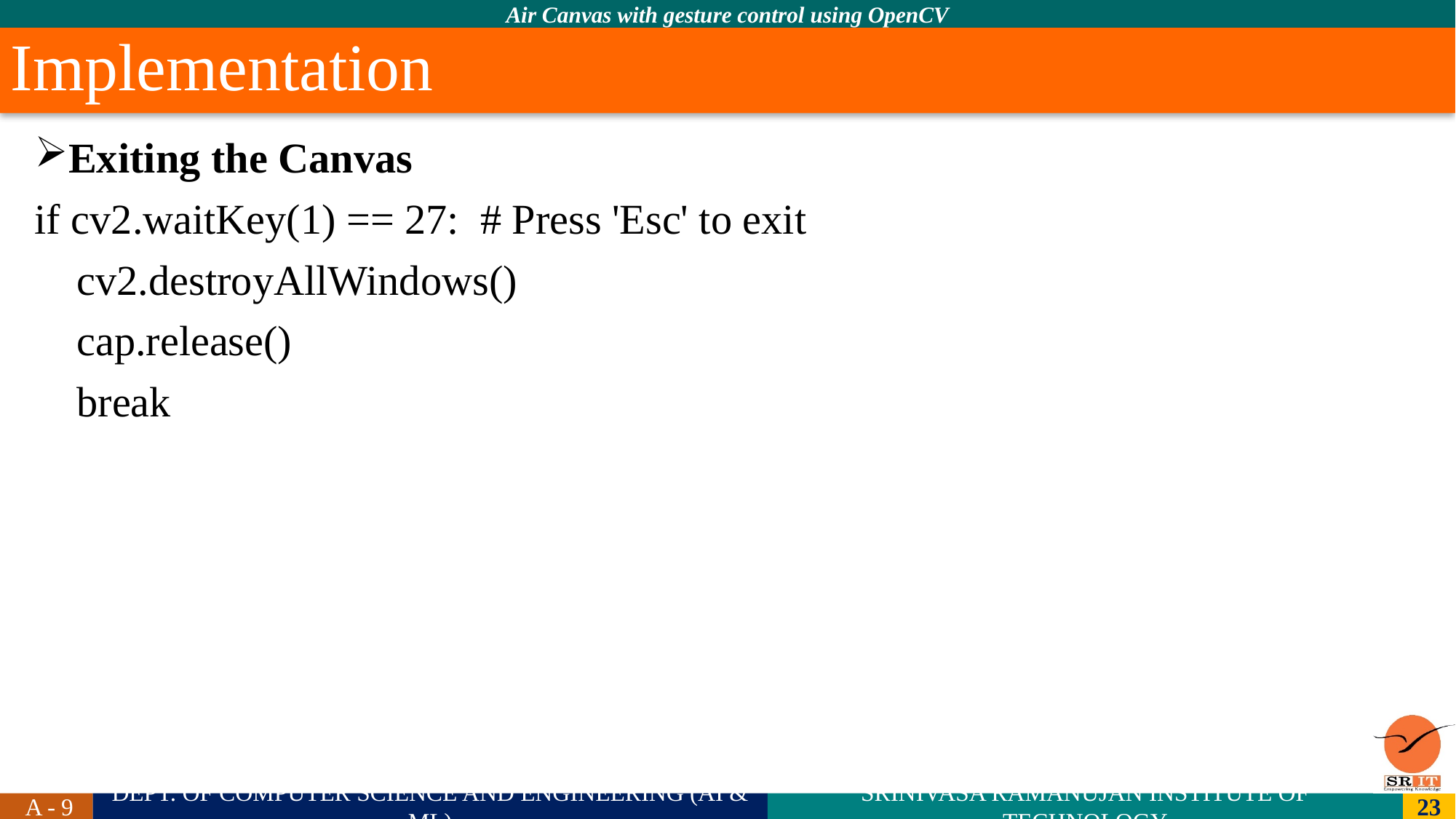

# Implementation
Exiting the Canvas
if cv2.waitKey(1) == 27:  # Press 'Esc' to exit
    cv2.destroyAllWindows()
    cap.release()
    break